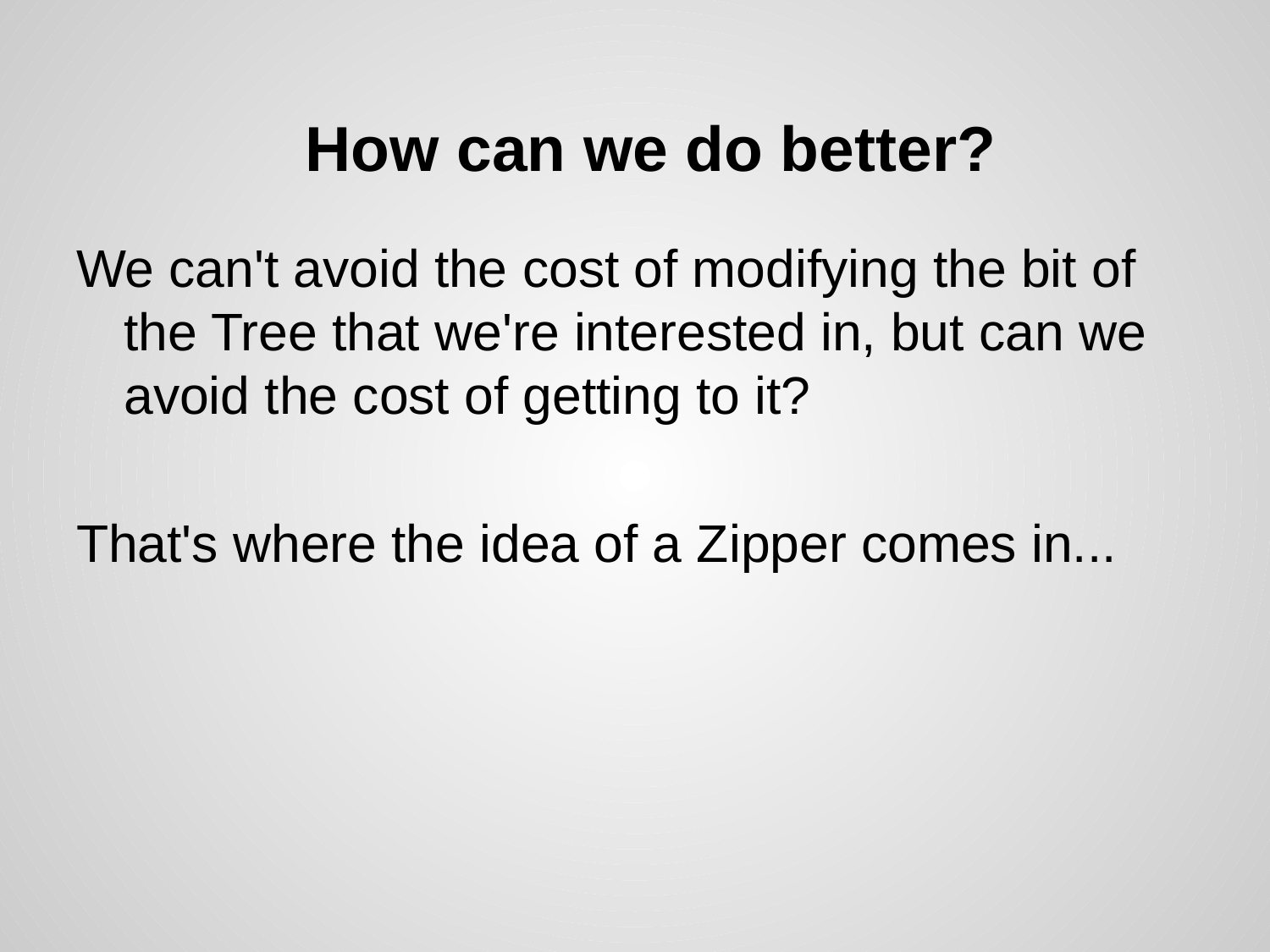

# How can we do better?
We can't avoid the cost of modifying the bit of the Tree that we're interested in, but can we avoid the cost of getting to it?

That's where the idea of a Zipper comes in...